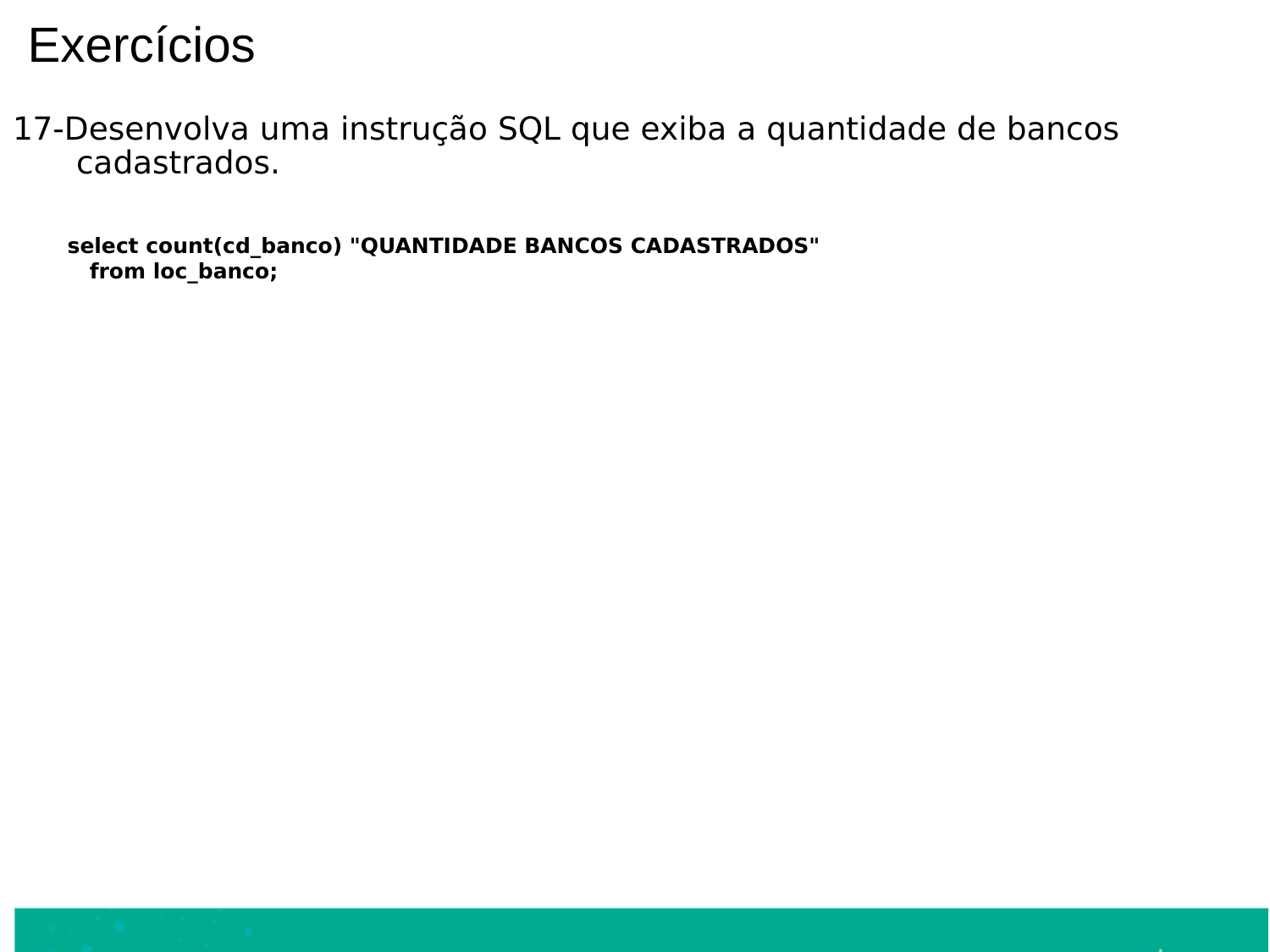

Exercícios
17-Desenvolva uma instrução SQL que exiba a quantidade de bancos cadastrados.
select count(cd_banco) "QUANTIDADE BANCOS CADASTRADOS"
   from loc_banco;